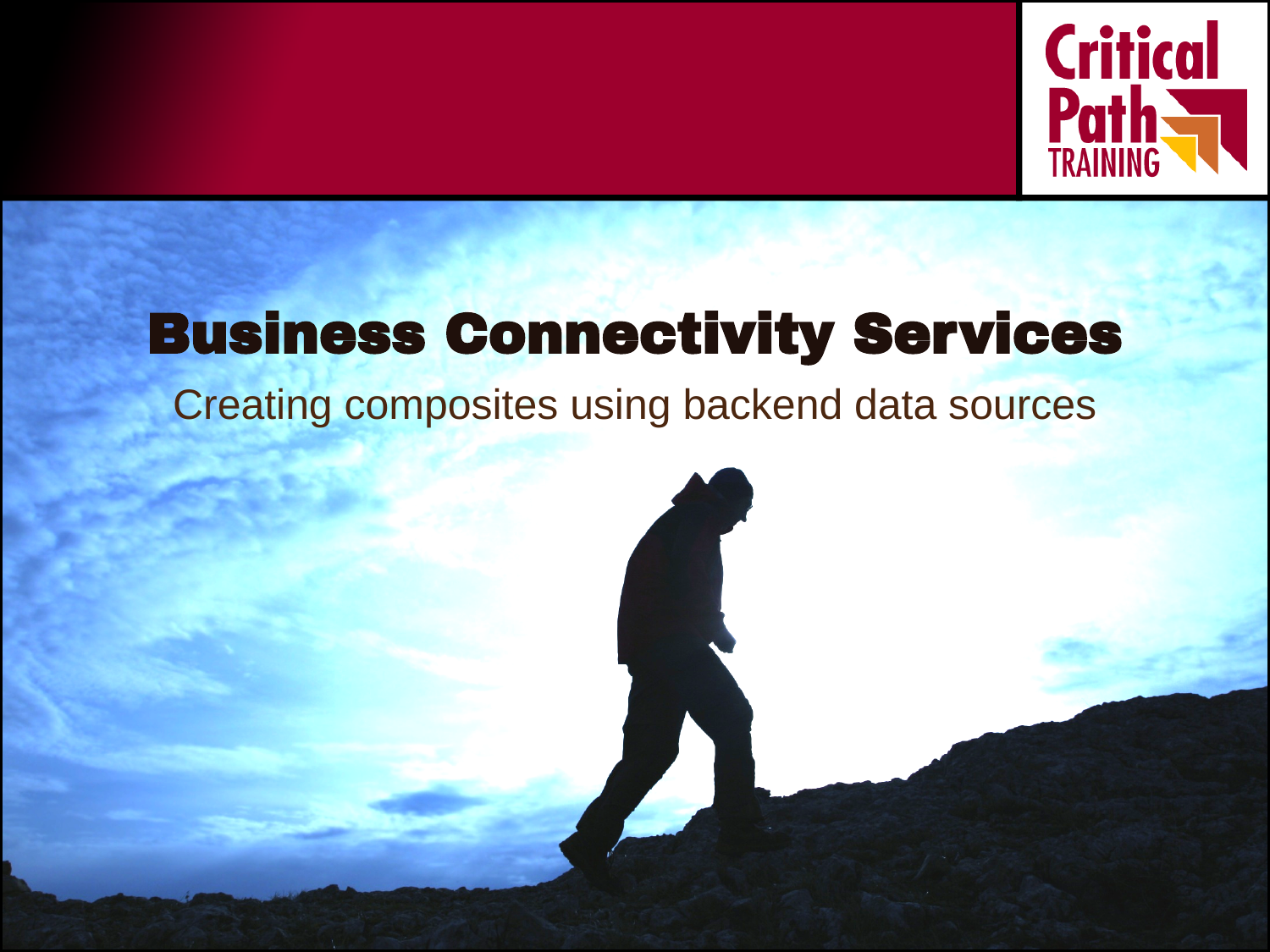

# Business Connectivity Services
Creating composites using backend data sources